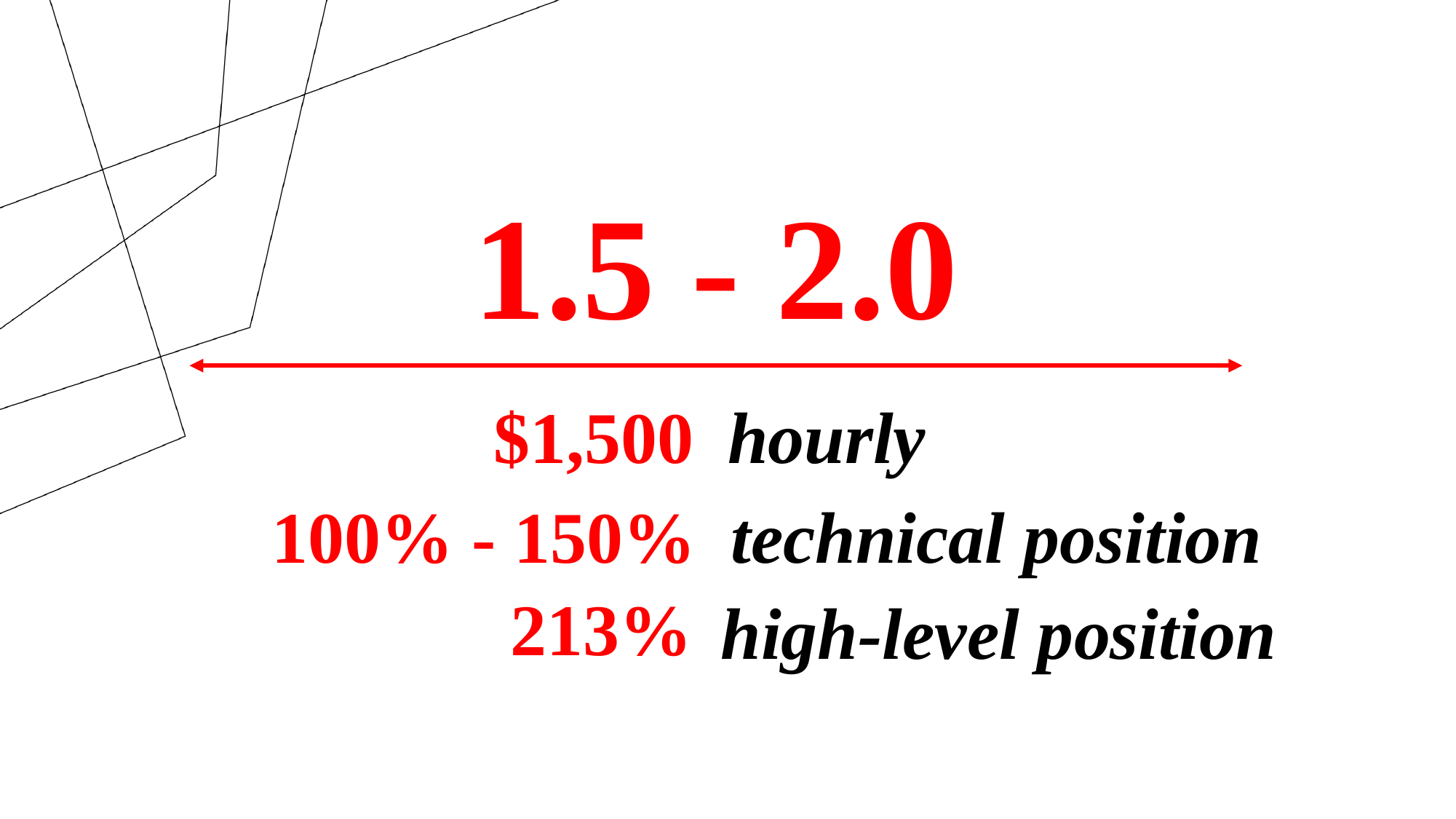

1.5 - 2.0
hourly
$1,500
100% - 150%
technical position
213%
high-level position